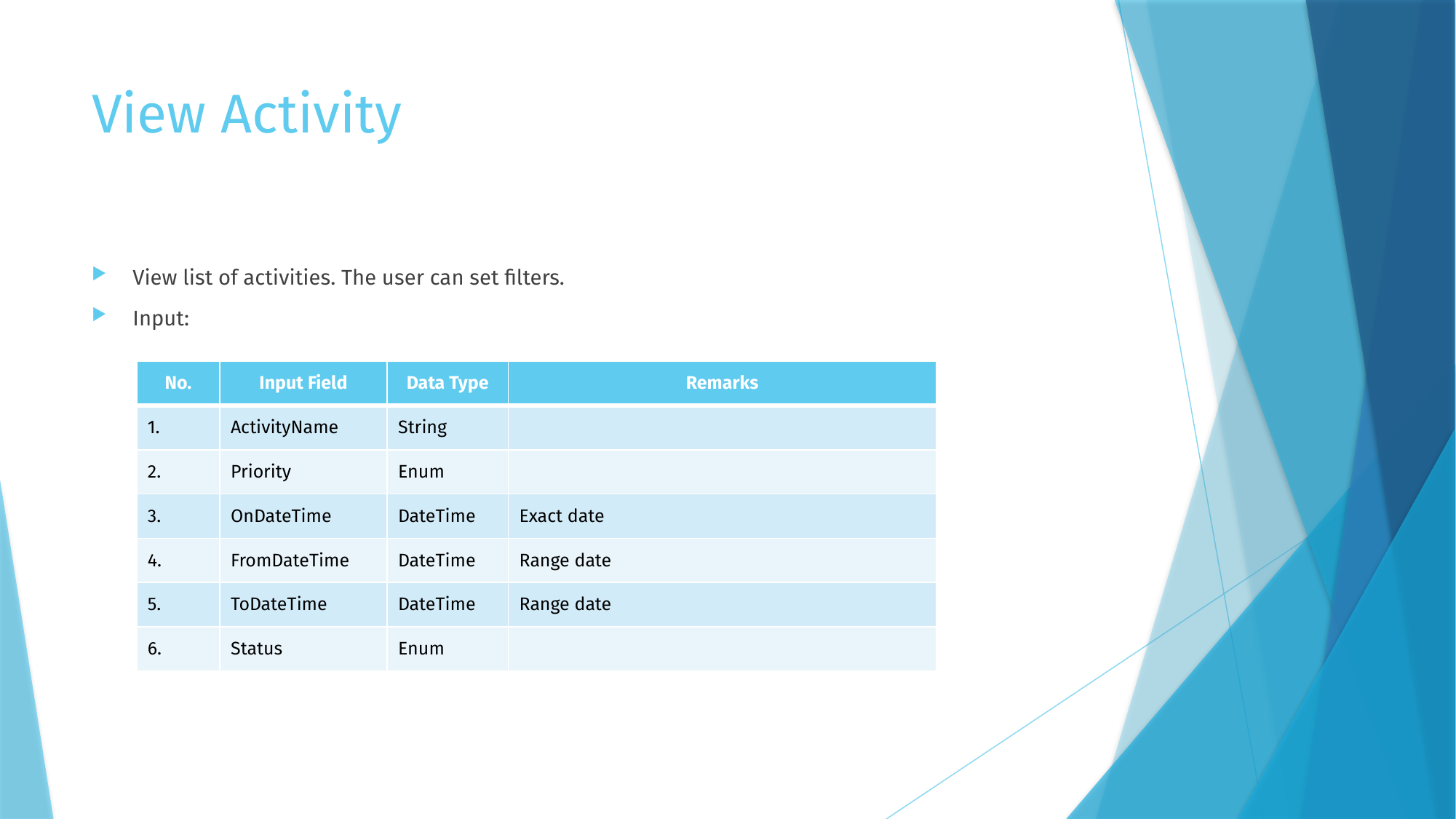

# View Activity
View list of activities. The user can set filters.
Input:

| No. | Input Field | Data Type | Remarks |
| --- | --- | --- | --- |
| 1. | ActivityName | String |  |
| 2. | Priority | Enum |  |
| 3. | OnDateTime | DateTime | Exact date |
| 4. | FromDateTime | DateTime | Range date |
| 5. | ToDateTime | DateTime | Range date |
| 6. | Status | Enum |  |